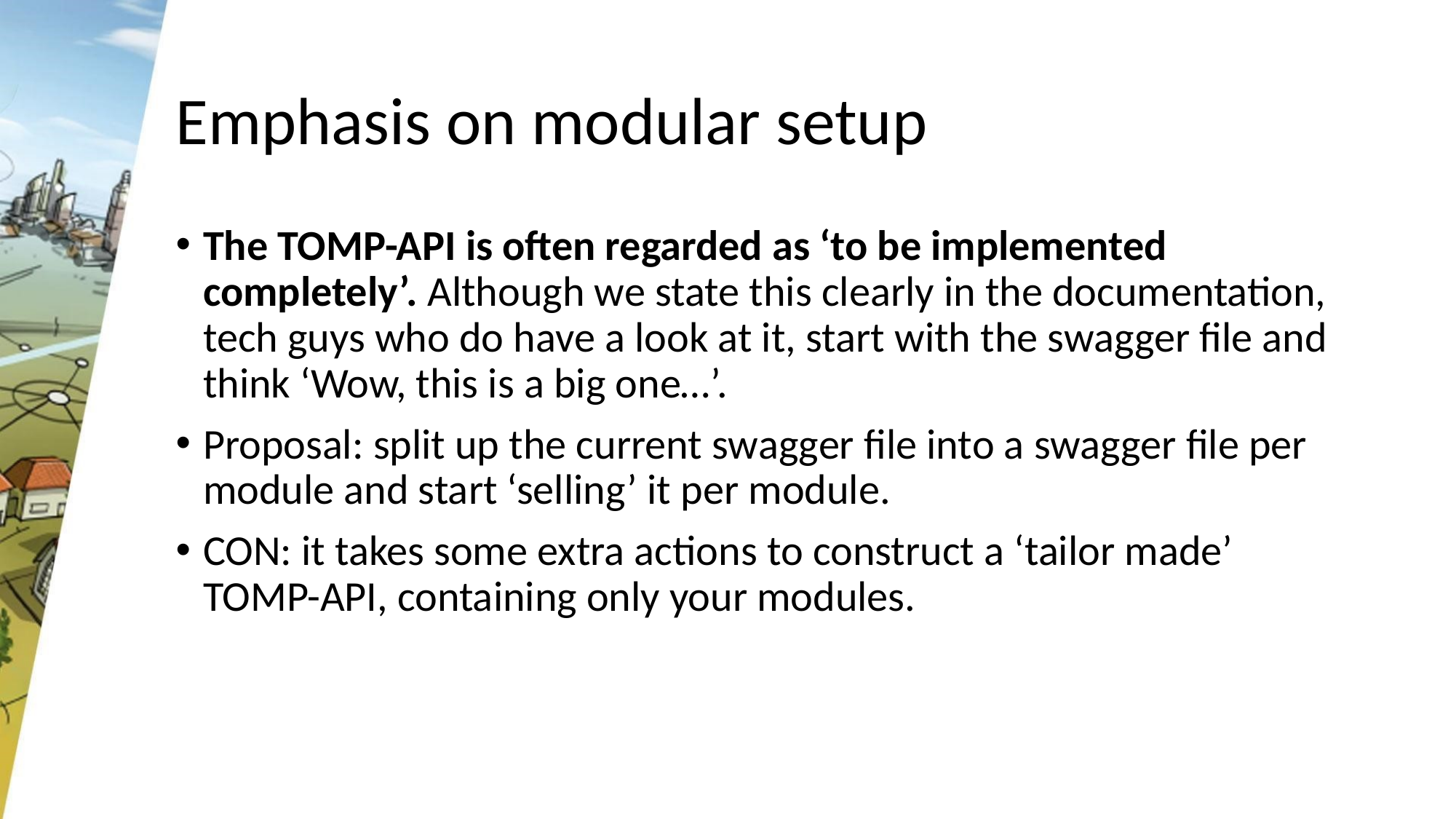

# Emphasis on modular setup
The TOMP-API is often regarded as ‘to be implemented completely’. Although we state this clearly in the documentation, tech guys who do have a look at it, start with the swagger file and think ‘Wow, this is a big one…’.
Proposal: split up the current swagger file into a swagger file per module and start ‘selling’ it per module.
CON: it takes some extra actions to construct a ‘tailor made’ TOMP-API, containing only your modules.